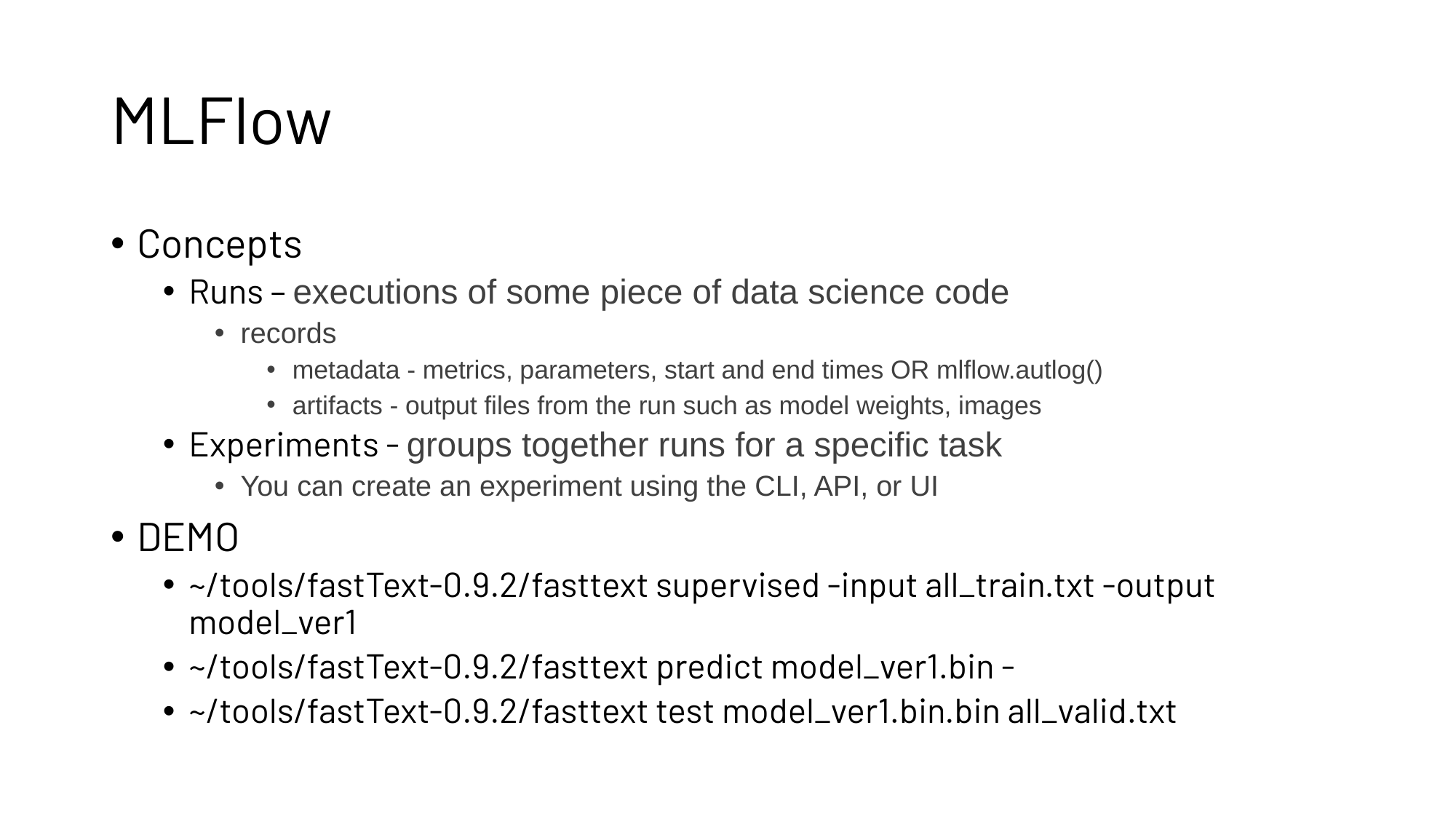

# MLFlow
Concepts
Runs – executions of some piece of data science code
records
metadata - metrics, parameters, start and end times OR mlflow.autlog()
artifacts - output files from the run such as model weights, images
Experiments - groups together runs for a specific task
You can create an experiment using the CLI, API, or UI
DEMO
~/tools/fastText-0.9.2/fasttext supervised -input all_train.txt -output model_ver1
~/tools/fastText-0.9.2/fasttext predict model_ver1.bin -
~/tools/fastText-0.9.2/fasttext test model_ver1.bin.bin all_valid.txt